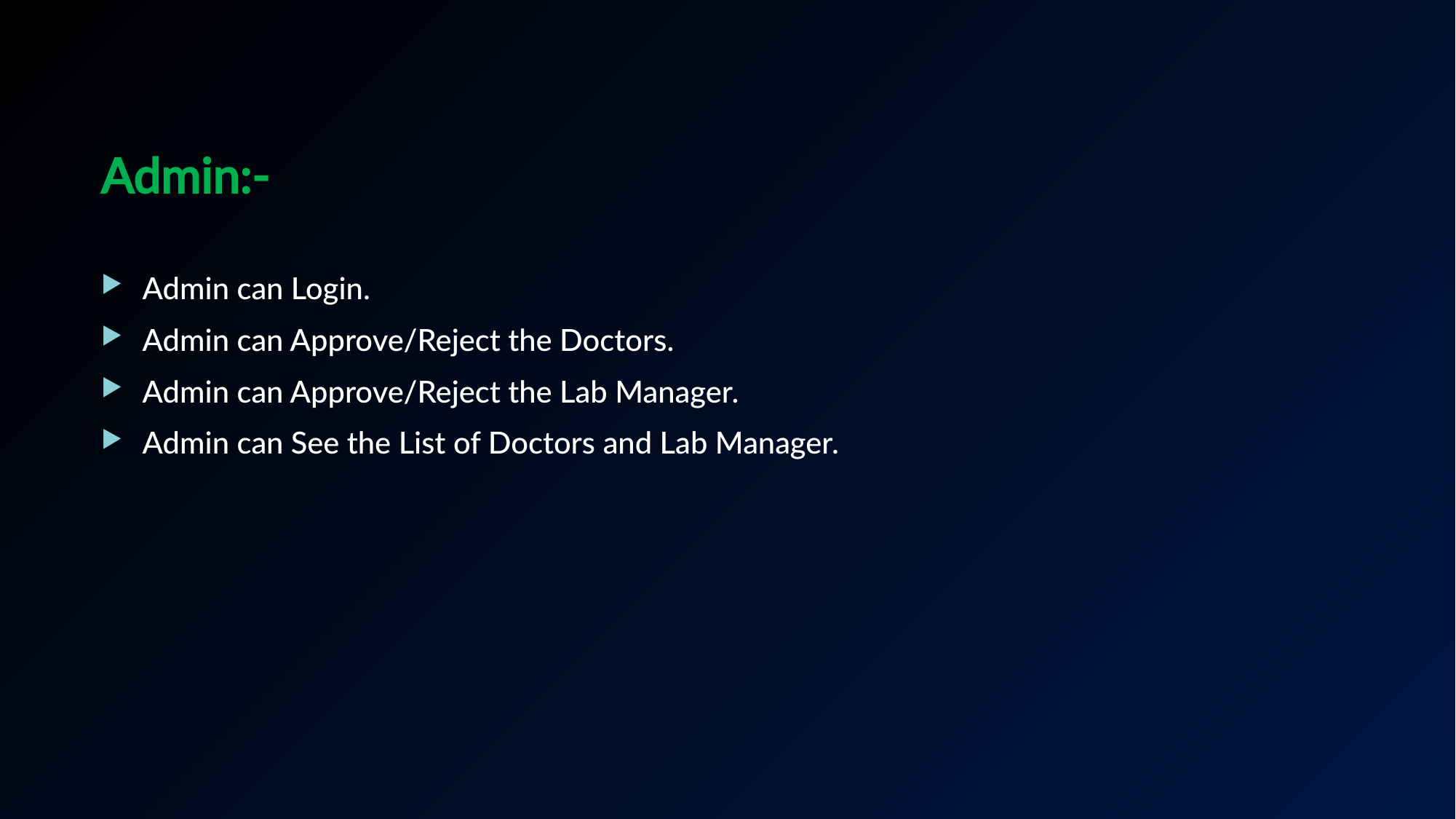

Admin:-

Admin can Login.
Admin can Approve/Reject the Doctors.
Admin can Approve/Reject the Lab Manager.
Admin can See the List of Doctors and Lab Manager.